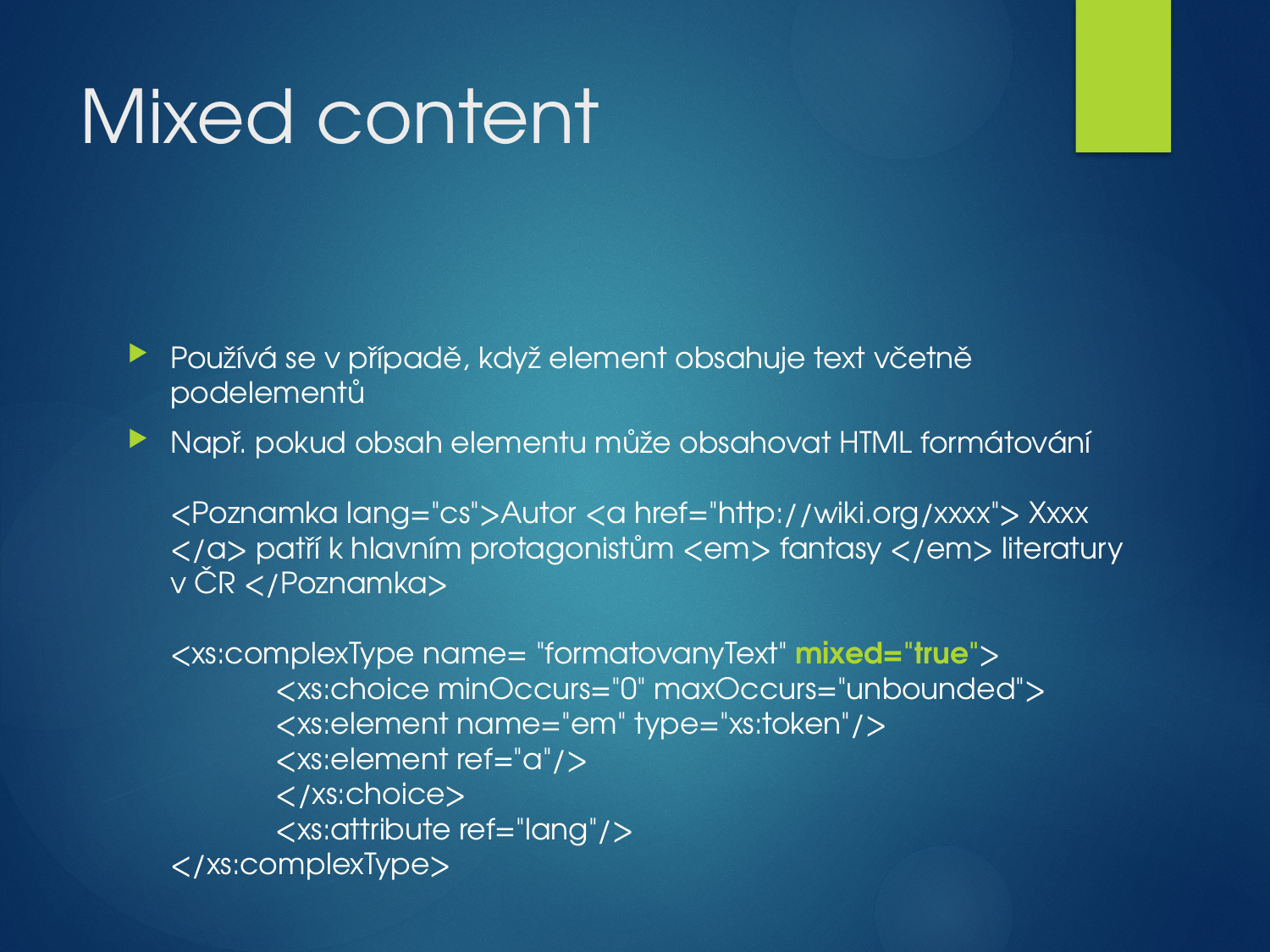

# Mixed content
Používá se v případě, když element obsahuje text včetně podelementů
Např. pokud obsah elementu může obsahovat HTML formátování
<Poznamka lang="cs">Autor <a href="http://wiki.org/xxxx"> Xxxx </a> patří k hlavním protagonistům <em> fantasy </em> literatury v ČR </Poznamka>
<xs:complexType name= "formatovanyText" mixed="true">
		<xs:choice minOccurs="0" maxOccurs="unbounded">
			<xs:element name="em" type="xs:token"/>
			<xs:element ref="a"/>
		</xs:choice>
		<xs:attribute ref="lang"/>
</xs:complexType>